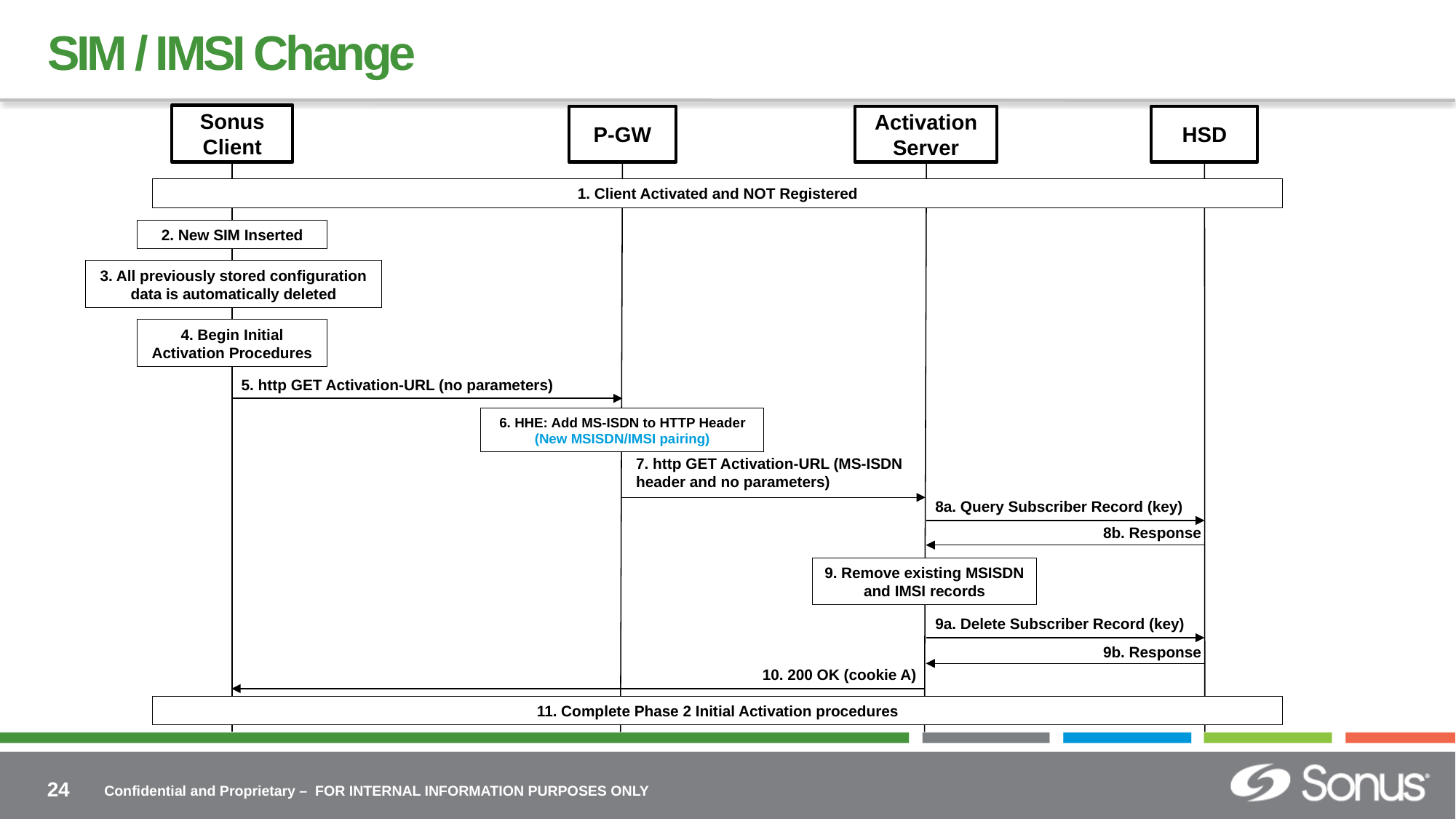

# SIM / IMSI Change
Sonus
Client
Activation
Server
HSD
P-GW
1. Client Activated and NOT Registered
2. New SIM Inserted
3. All previously stored configuration data is automatically deleted
4. Begin Initial Activation Procedures
5. http GET Activation-URL (no parameters)
6. HHE: Add MS-ISDN to HTTP Header
(New MSISDN/IMSI pairing)
7. http GET Activation-URL (MS-ISDN header and no parameters)
8a. Query Subscriber Record (key)
8b. Response
9. Remove existing MSISDN and IMSI records
9a. Delete Subscriber Record (key)
9b. Response
10. 200 OK (cookie A)
11. Complete Phase 2 Initial Activation procedures